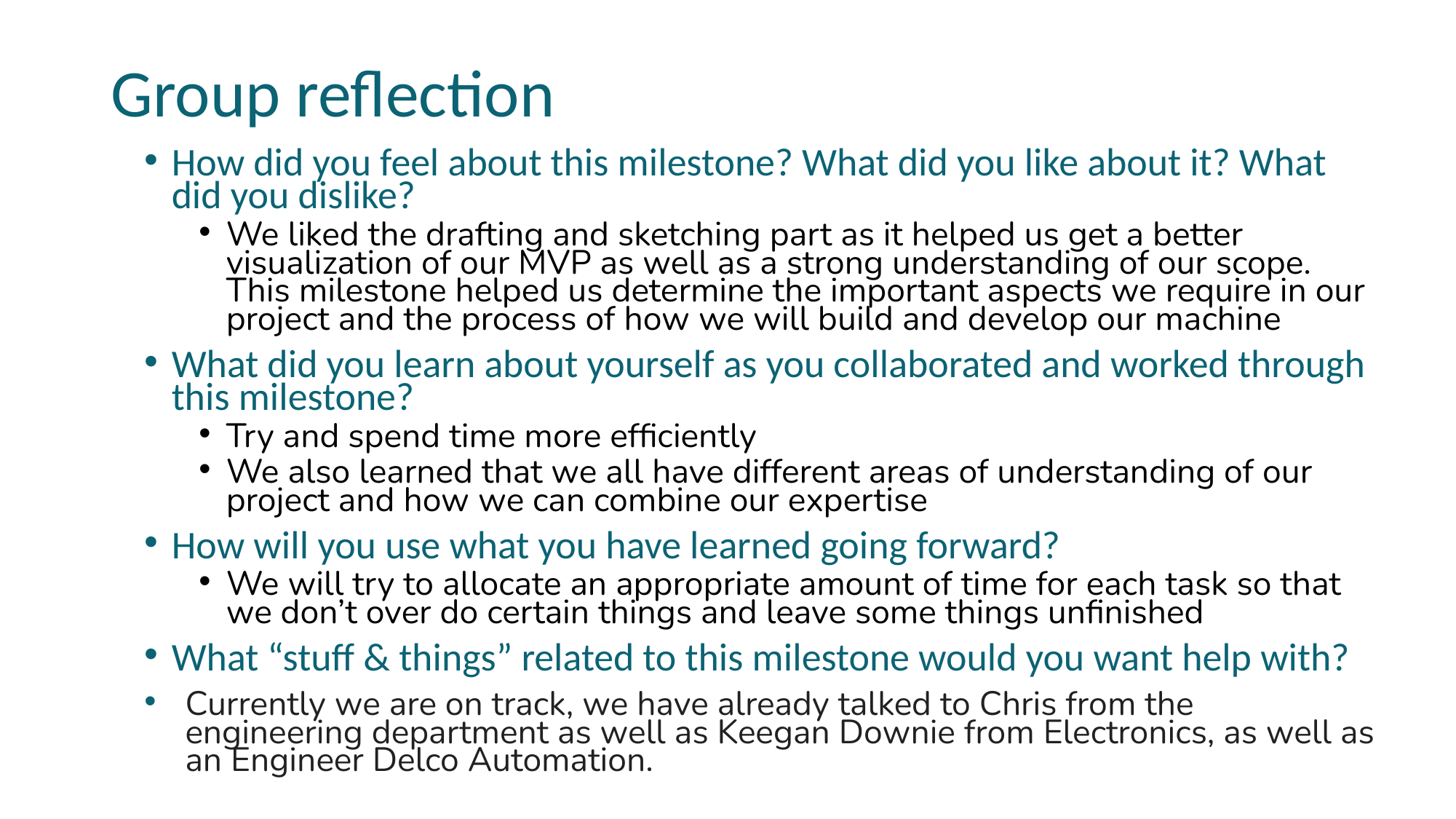

# Group reflection
How did you feel about this milestone? What did you like about it? What did you dislike?
We liked the drafting and sketching part as it helped us get a better visualization of our MVP as well as a strong understanding of our scope. This milestone helped us determine the important aspects we require in our project and the process of how we will build and develop our machine
What did you learn about yourself as you collaborated and worked through this milestone?
Try and spend time more efficiently
We also learned that we all have different areas of understanding of our project and how we can combine our expertise
How will you use what you have learned going forward?
We will try to allocate an appropriate amount of time for each task so that we don’t over do certain things and leave some things unfinished
What “stuff & things” related to this milestone would you want help with?
Currently we are on track, we have already talked to Chris from the engineering department as well as Keegan Downie from Electronics, as well as an Engineer Delco Automation.